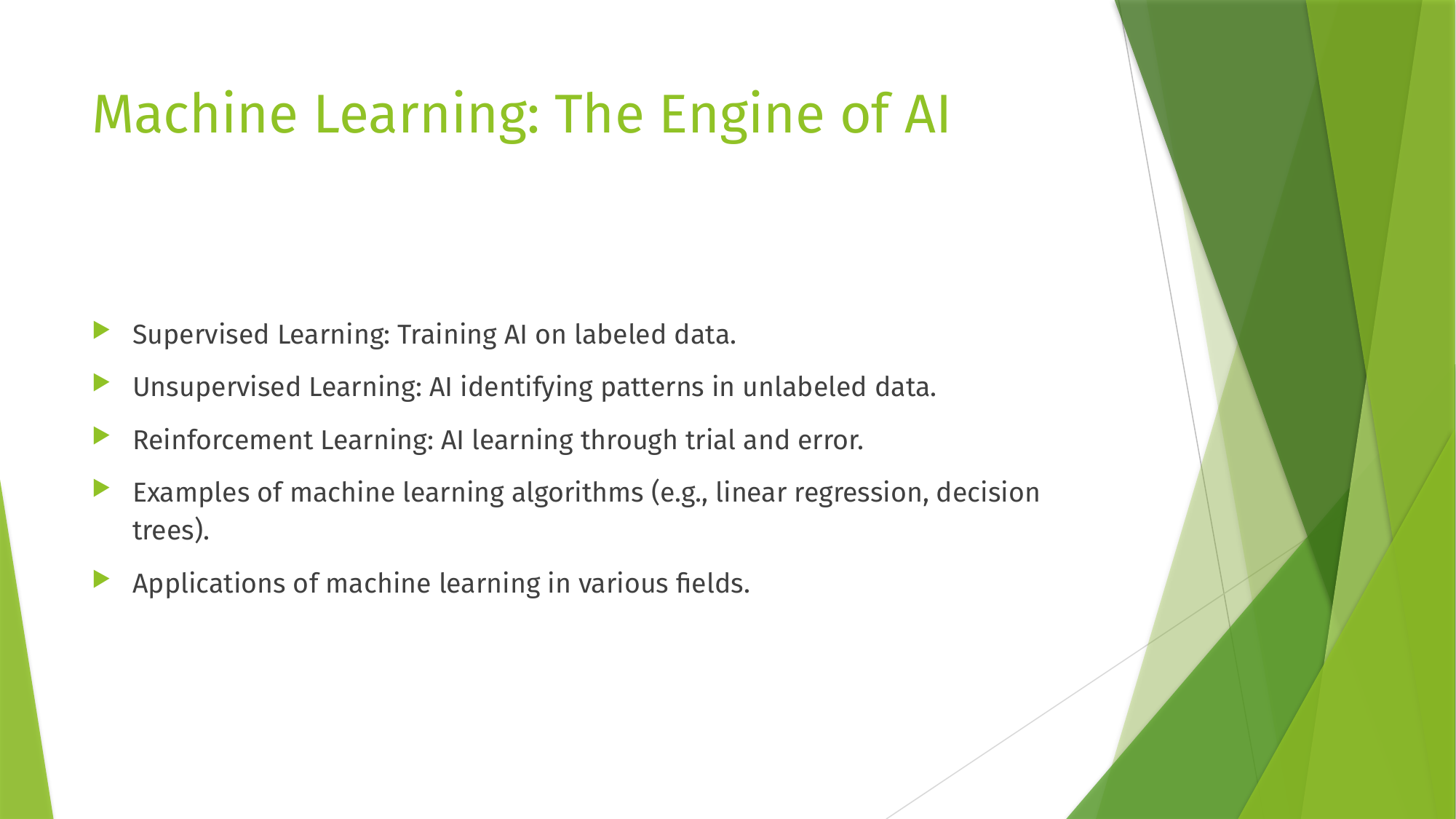

# Machine Learning: The Engine of AI

Supervised Learning: Training AI on labeled data.
Unsupervised Learning: AI identifying patterns in unlabeled data.
Reinforcement Learning: AI learning through trial and error.
Examples of machine learning algorithms (e.g., linear regression, decision trees).
Applications of machine learning in various fields.